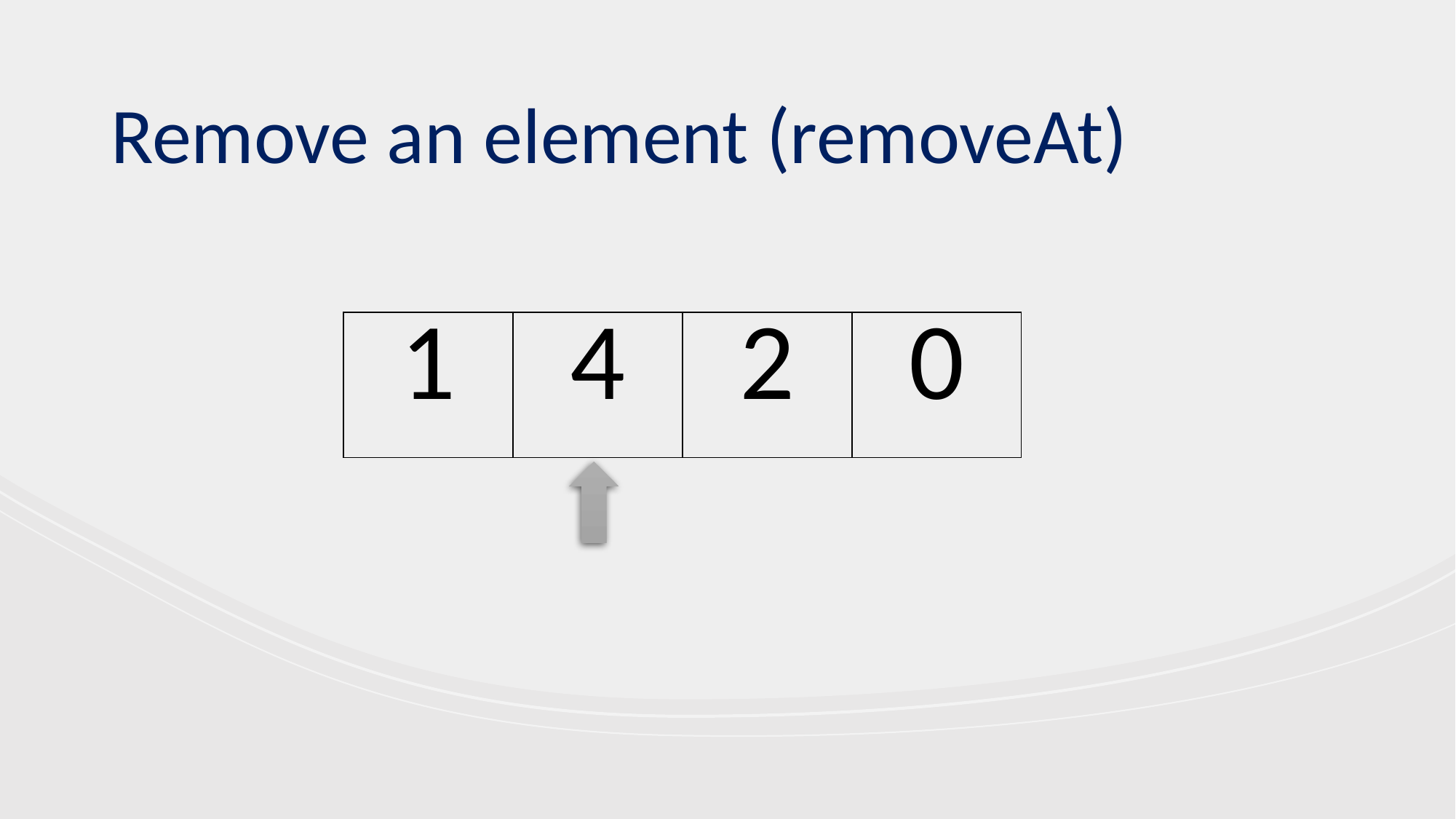

Remove an element (removeAt)
| 1 | 4 | 2 | 0 |
| --- | --- | --- | --- |